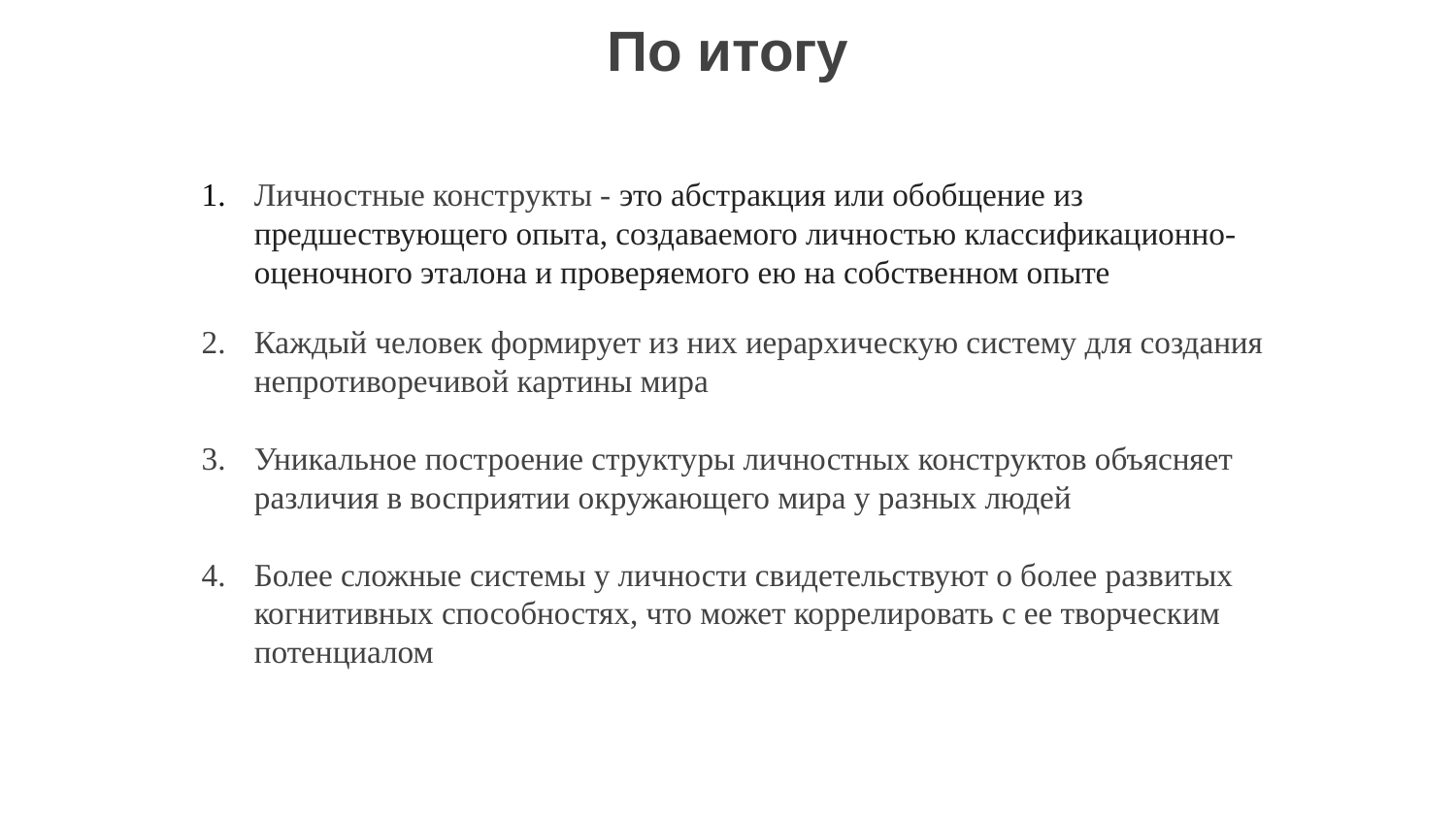

По итогу
Личностные конструкты - это абстракция или обобщение из предшествующего опыта, создаваемого личностью классификационно-оценочного эталона и проверяемого ею на собственном опыте

Каждый человек формирует из них иерархическую систему для создания непротиворечивой картины мира

Уникальное построение структуры личностных конструктов объясняет различия в восприятии окружающего мира у разных людей

Более сложные системы у личности свидетельствуют о более развитых когнитивных способностях, что может коррелировать с ее творческим потенциалом